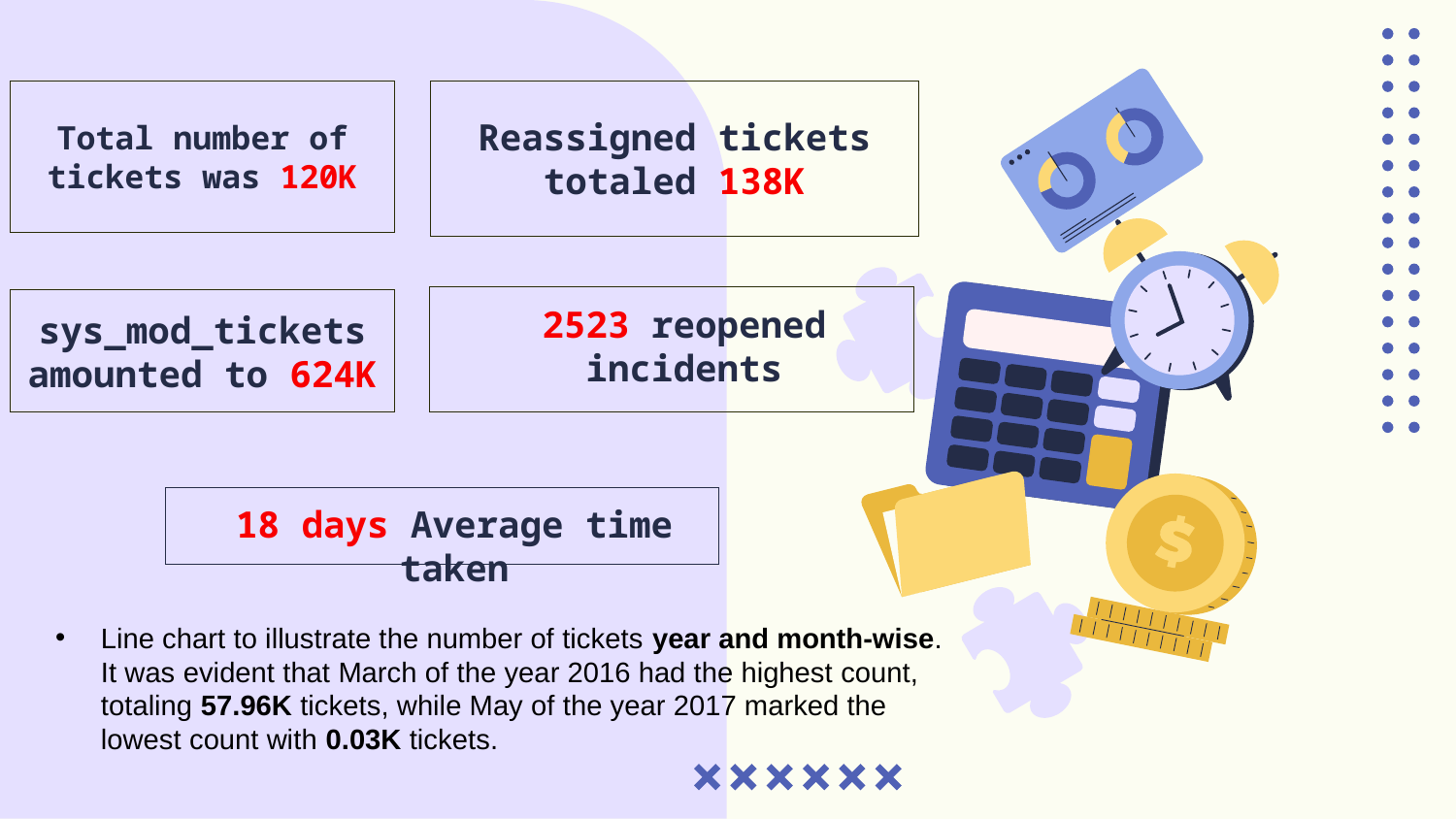

# Reassigned tickets totaled 138K
Total number of tickets was 120K

2523 reopened incidents
sys_mod_tickets amounted to 624K

18 days Average time taken

Line chart to illustrate the number of tickets year and month-wise. It was evident that March of the year 2016 had the highest count, totaling 57.96K tickets, while May of the year 2017 marked the lowest count with 0.03K tickets.